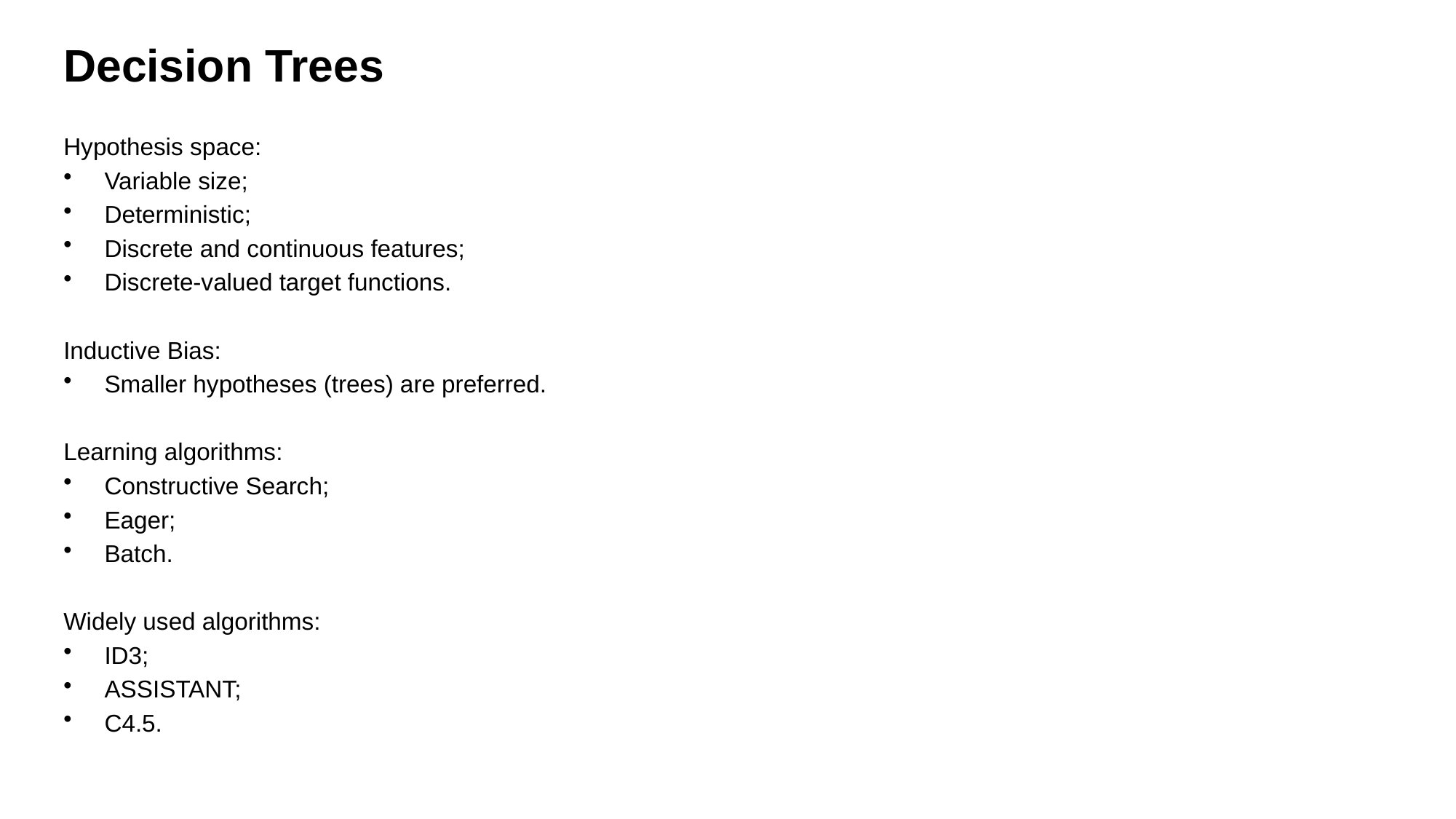

# Decision Trees
Hypothesis space:
Variable size;
Deterministic;
Discrete and continuous features;
Discrete-valued target functions.

Inductive Bias:
Smaller hypotheses (trees) are preferred.

Learning algorithms:
Constructive Search;
Eager;
Batch.

Widely used algorithms:
ID3;
ASSISTANT;
C4.5.